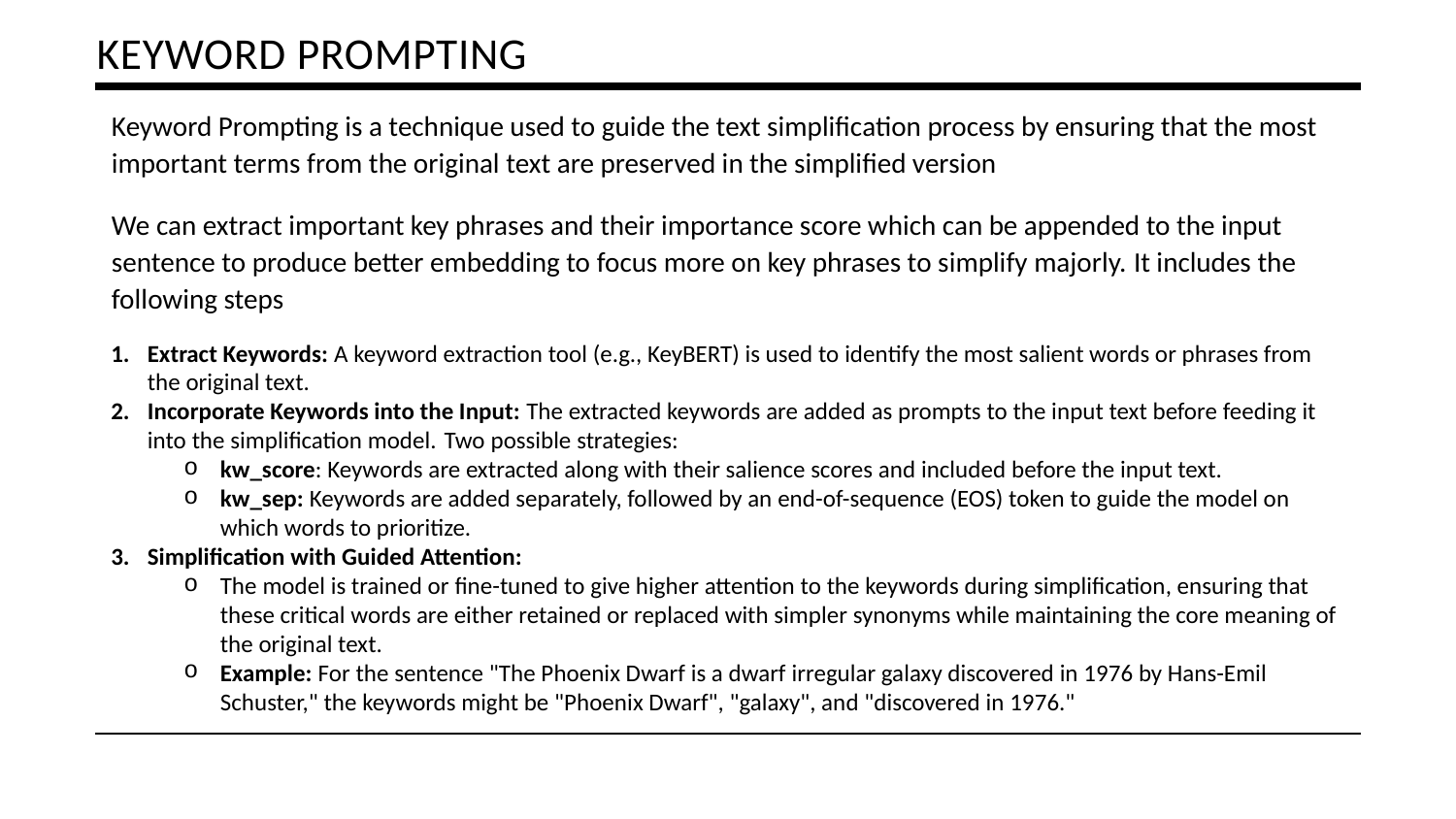

Keyword Prompting
Keyword Prompting is a technique used to guide the text simplification process by ensuring that the most important terms from the original text are preserved in the simplified version
We can extract important key phrases and their importance score which can be appended to the input sentence to produce better embedding to focus more on key phrases to simplify majorly. It includes the following steps

Extract Keywords: A keyword extraction tool (e.g., KeyBERT) is used to identify the most salient words or phrases from the original text.
Incorporate Keywords into the Input: The extracted keywords are added as prompts to the input text before feeding it into the simplification model.	 Two possible strategies:
kw_score: Keywords are extracted along with their salience scores and included before the input text.
kw_sep: Keywords are added separately, followed by an end-of-sequence (EOS) token to guide the model on which words to prioritize.
Simplification with Guided Attention:
The model is trained or fine-tuned to give higher attention to the keywords during simplification, ensuring that these critical words are either retained or replaced with simpler synonyms while maintaining the core meaning of the original text.
Example: For the sentence "The Phoenix Dwarf is a dwarf irregular galaxy discovered in 1976 by Hans-Emil Schuster," the keywords might be "Phoenix Dwarf", "galaxy", and "discovered in 1976."